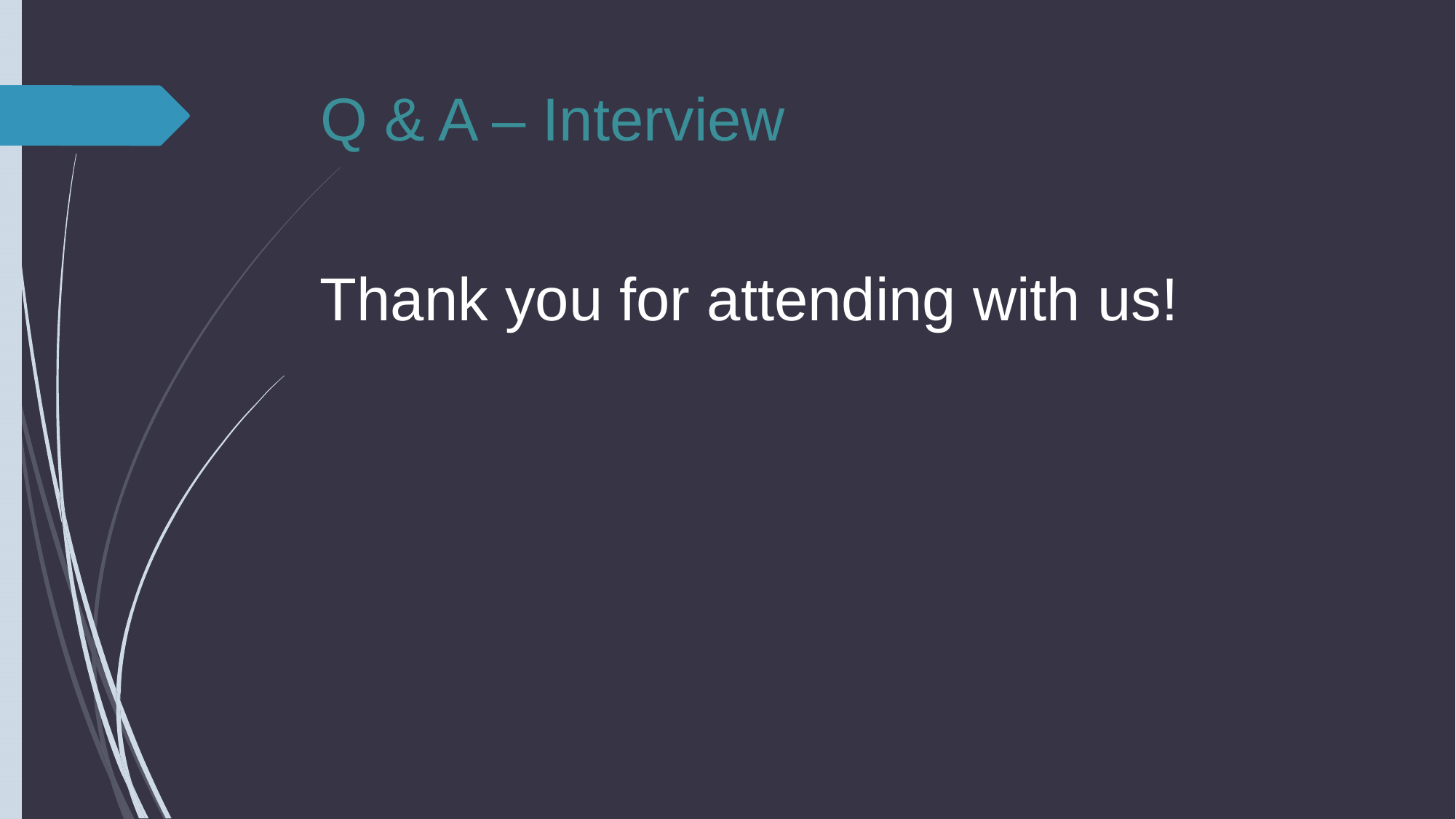

# Q & A – Interview
Thank you for attending with us!